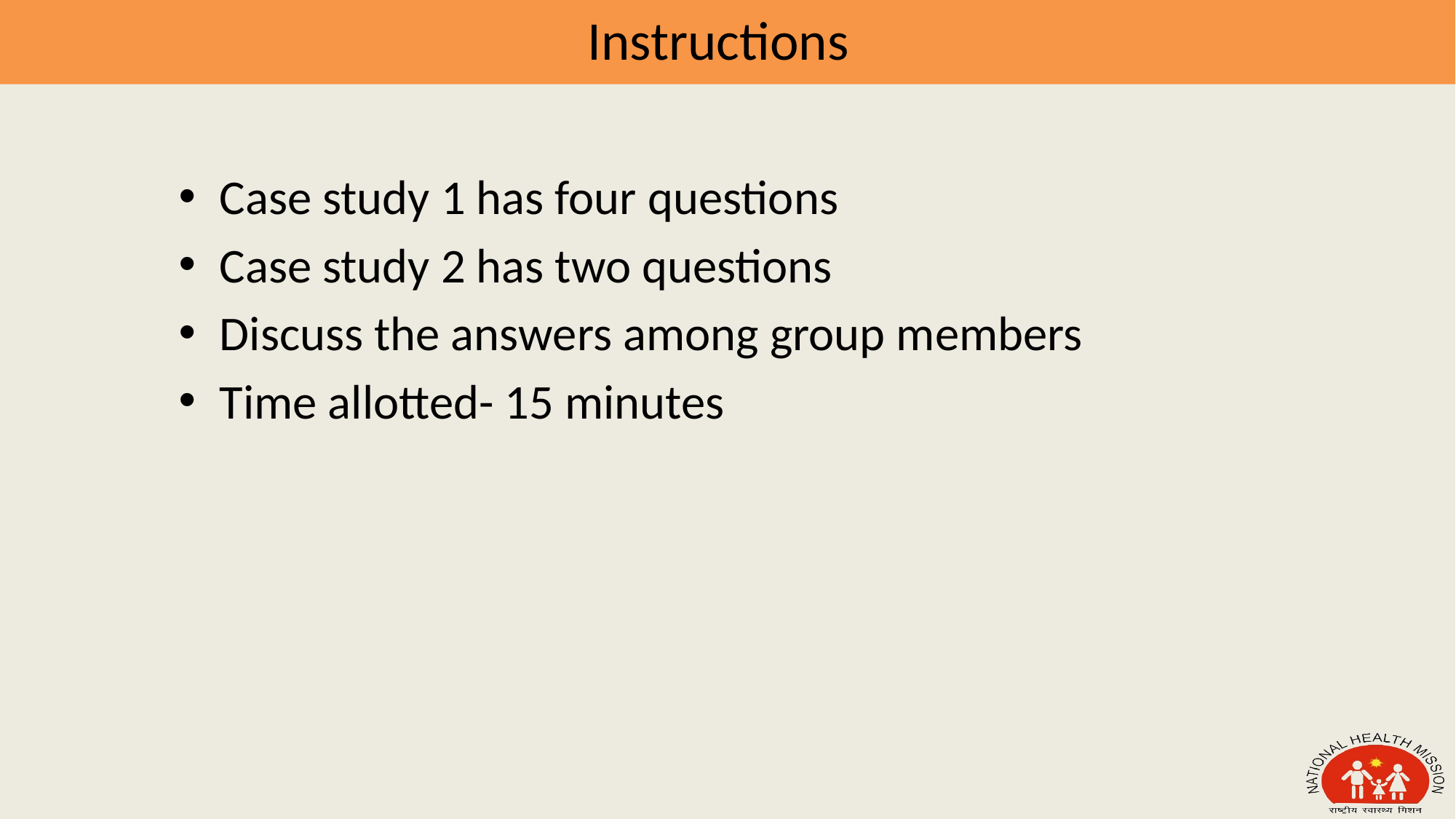

Instructions

Case study 1 has four questions
Case study 2 has two questions
Discuss the answers among group members
Time allotted- 15 minutes